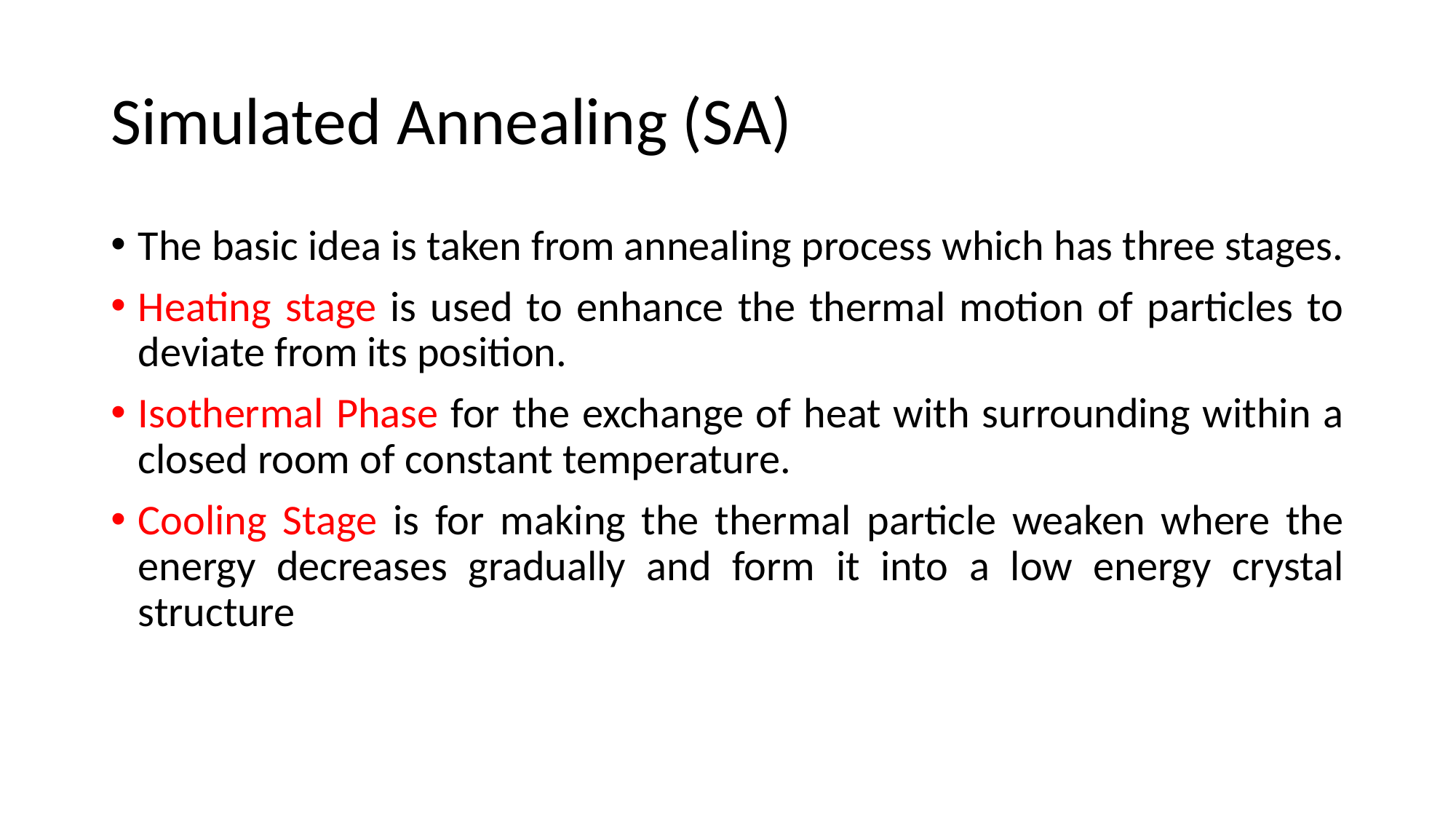

# Simulated Annealing (SA)
The basic idea is taken from annealing process which has three stages.
Heating stage is used to enhance the thermal motion of particles to deviate from its position.
Isothermal Phase for the exchange of heat with surrounding within a closed room of constant temperature.
Cooling Stage is for making the thermal particle weaken where the energy decreases gradually and form it into a low energy crystal structure